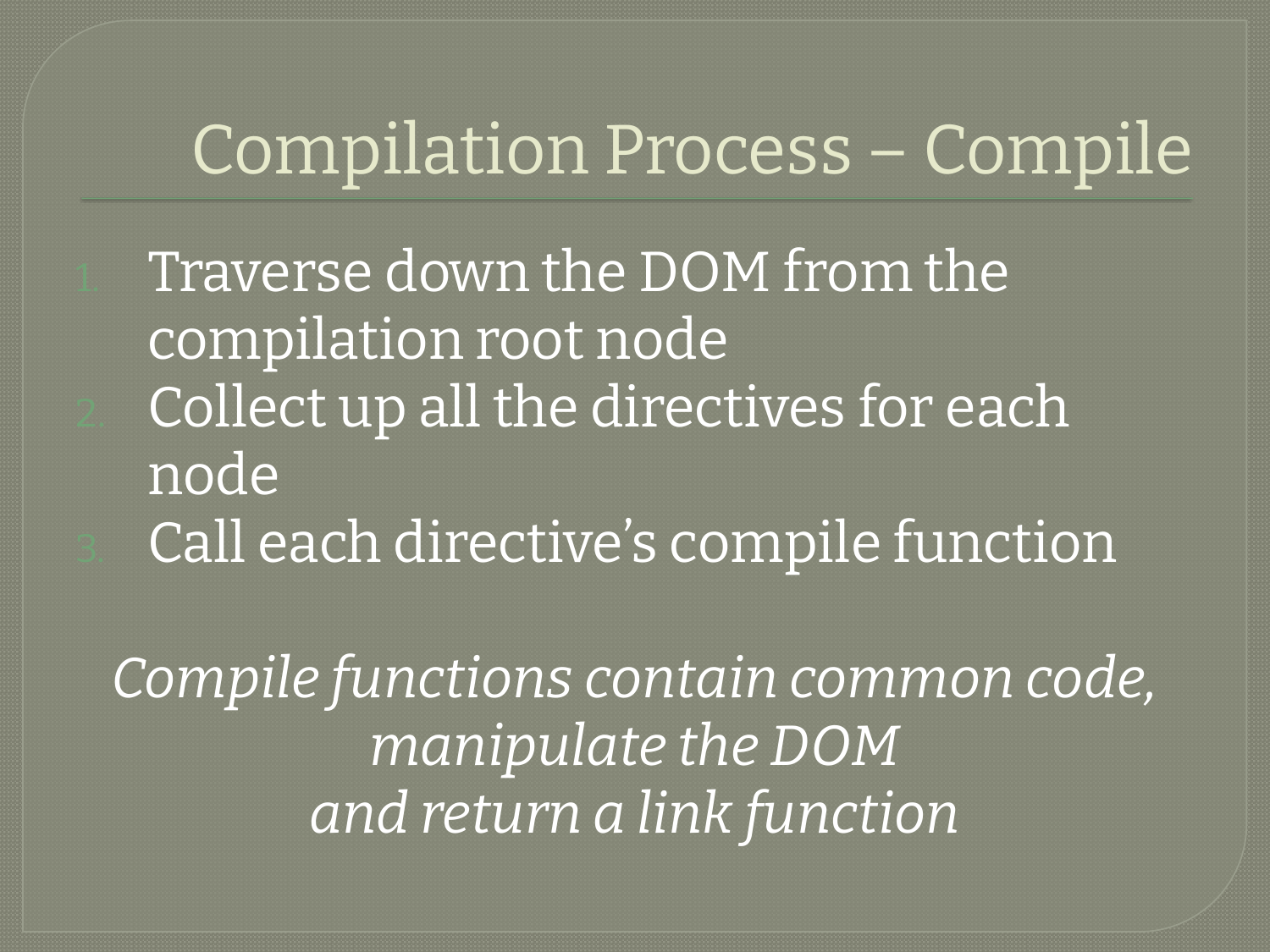

# Compilation Process – Compile
Traverse down the DOM from the compilation root node
Collect up all the directives for each node
Call each directive’s compile function

Compile functions contain common code,
manipulate the DOM
and return a link function